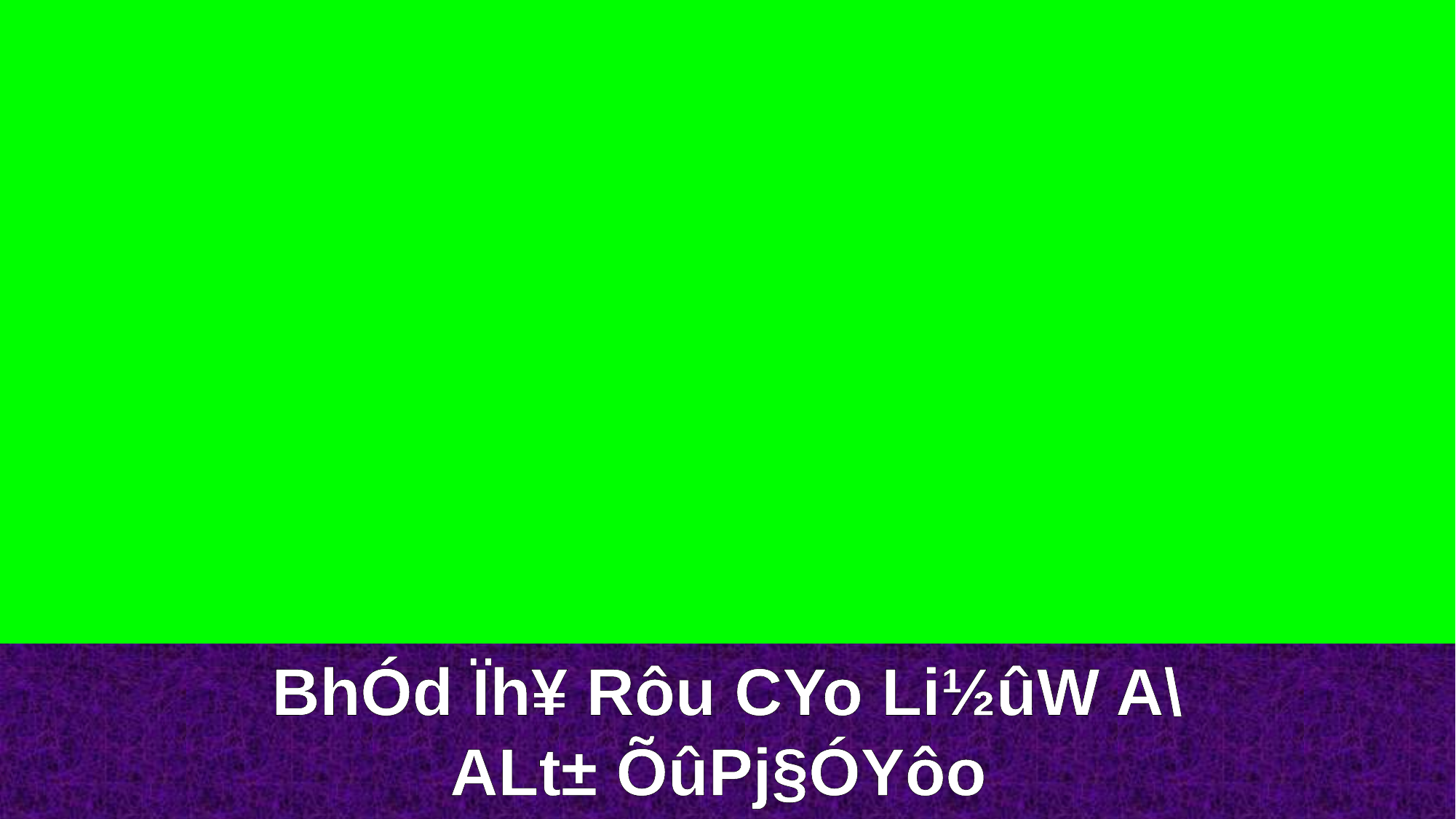

BhÓd Ïh¥ Rôu CYo Li½ûW A\ ALt± ÕûPj§ÓYôo